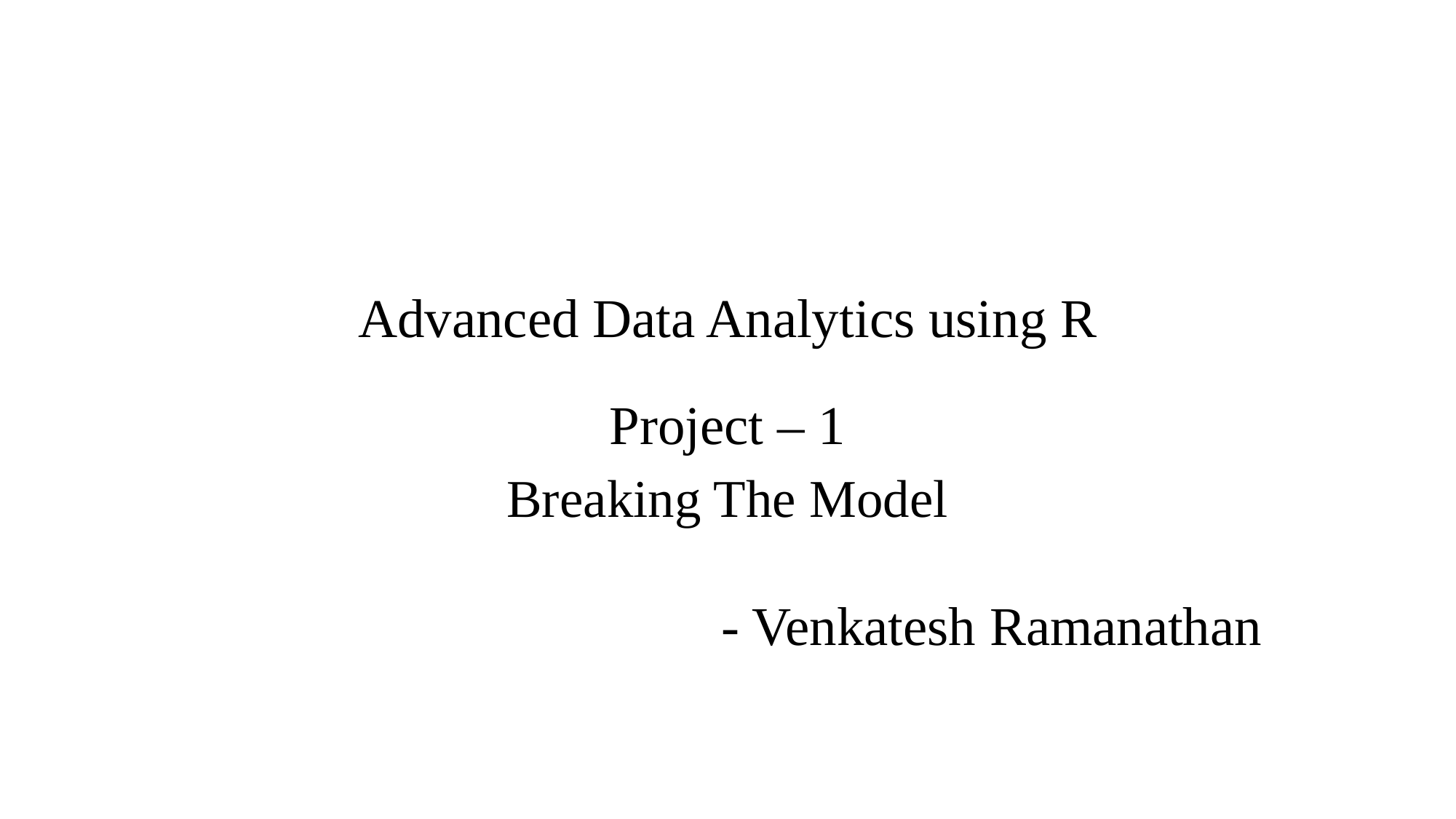

# Advanced Data Analytics using R
Project – 1
Breaking The Model

- Venkatesh Ramanathan